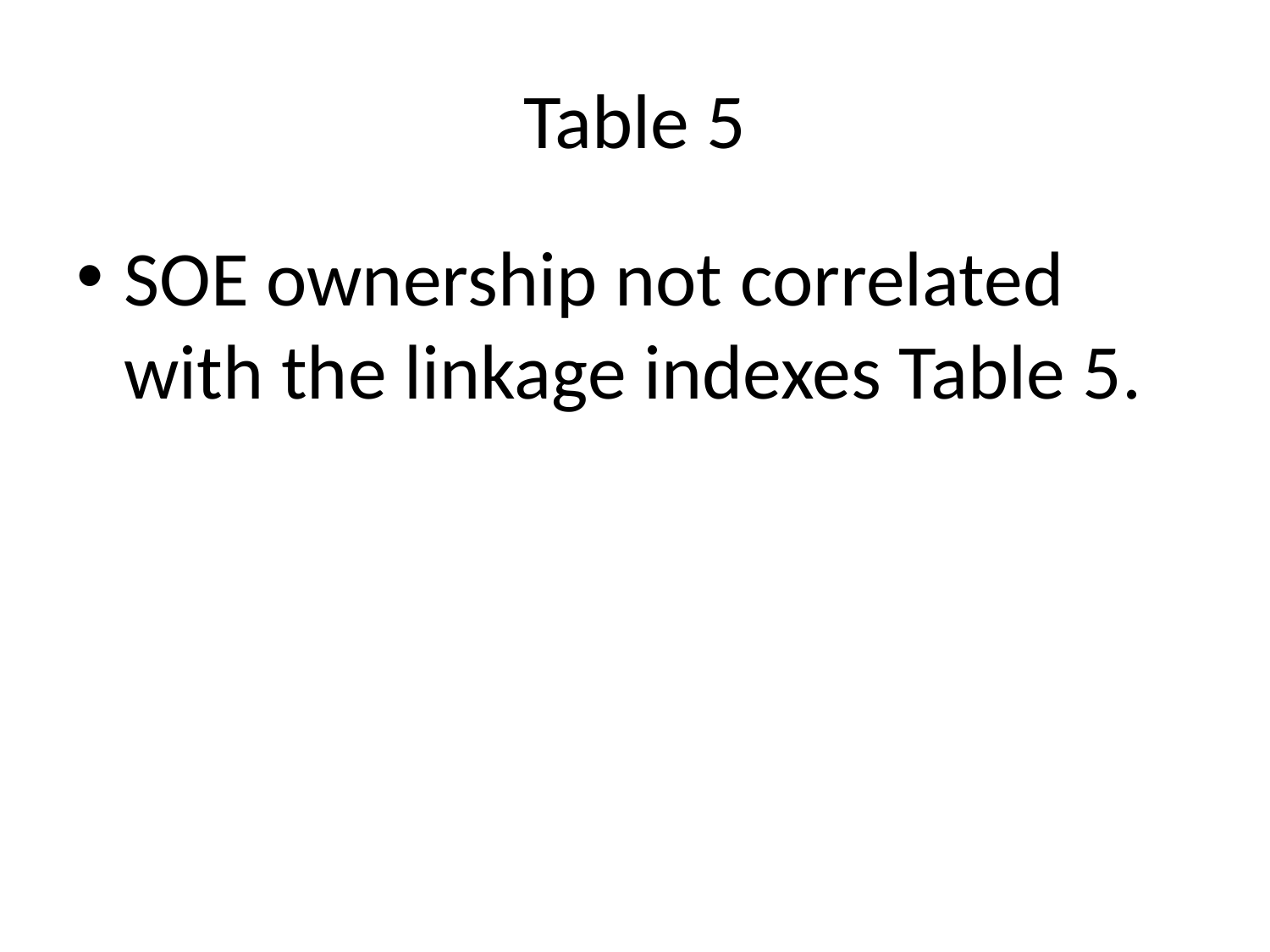

# Table 5
SOE ownership not correlated with the linkage indexes Table 5.